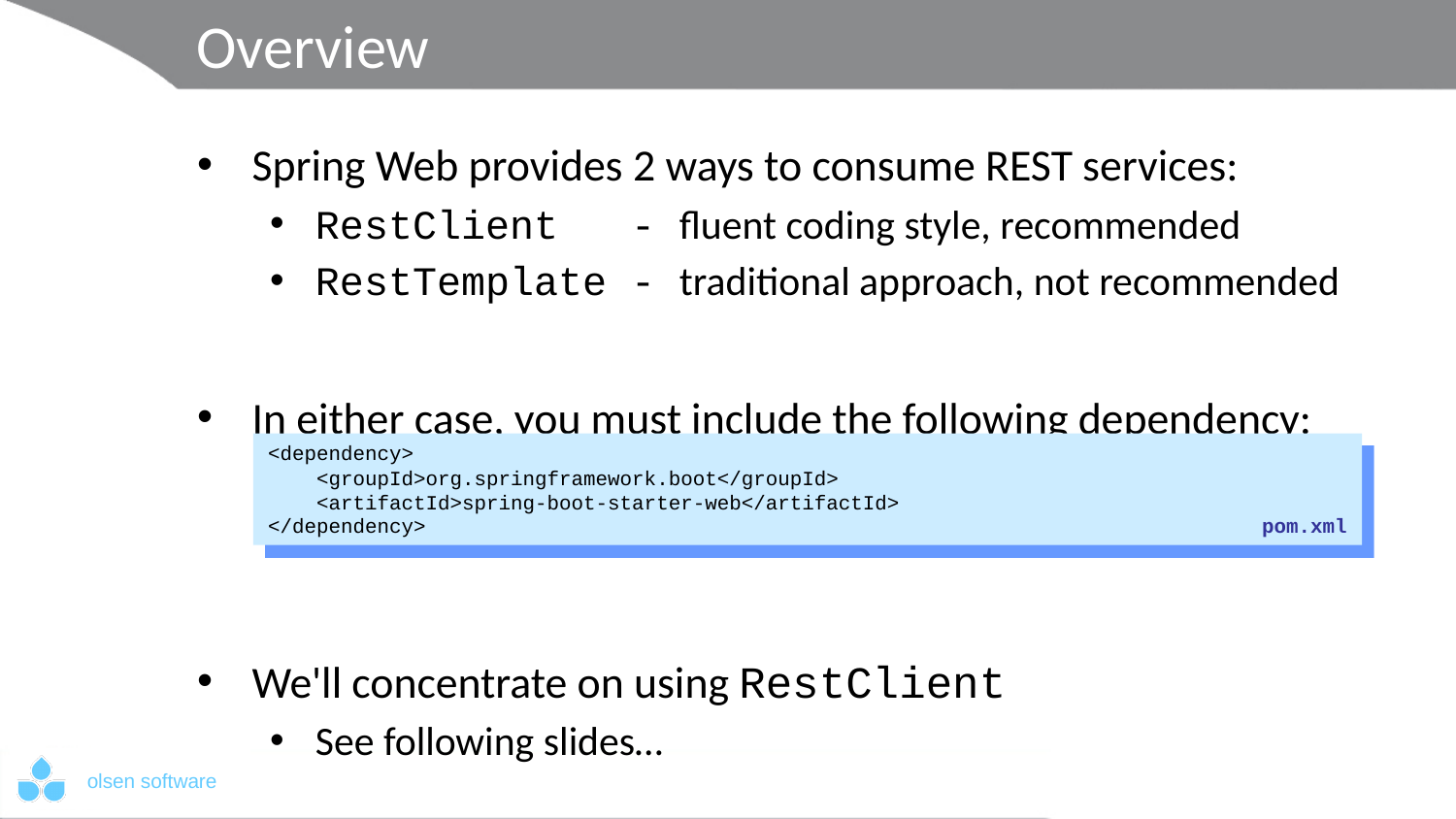

# Overview
Spring Web provides 2 ways to consume REST services:
RestClient   - fluent coding style, recommended
RestTemplate - traditional approach, not recommended

In either case, you must include the following dependency:

We'll concentrate on using RestClient
See following slides…
<dependency>
    <groupId>org.springframework.boot</groupId>
    <artifactId>spring-boot-starter-web</artifactId>
</dependency>
pom.xml